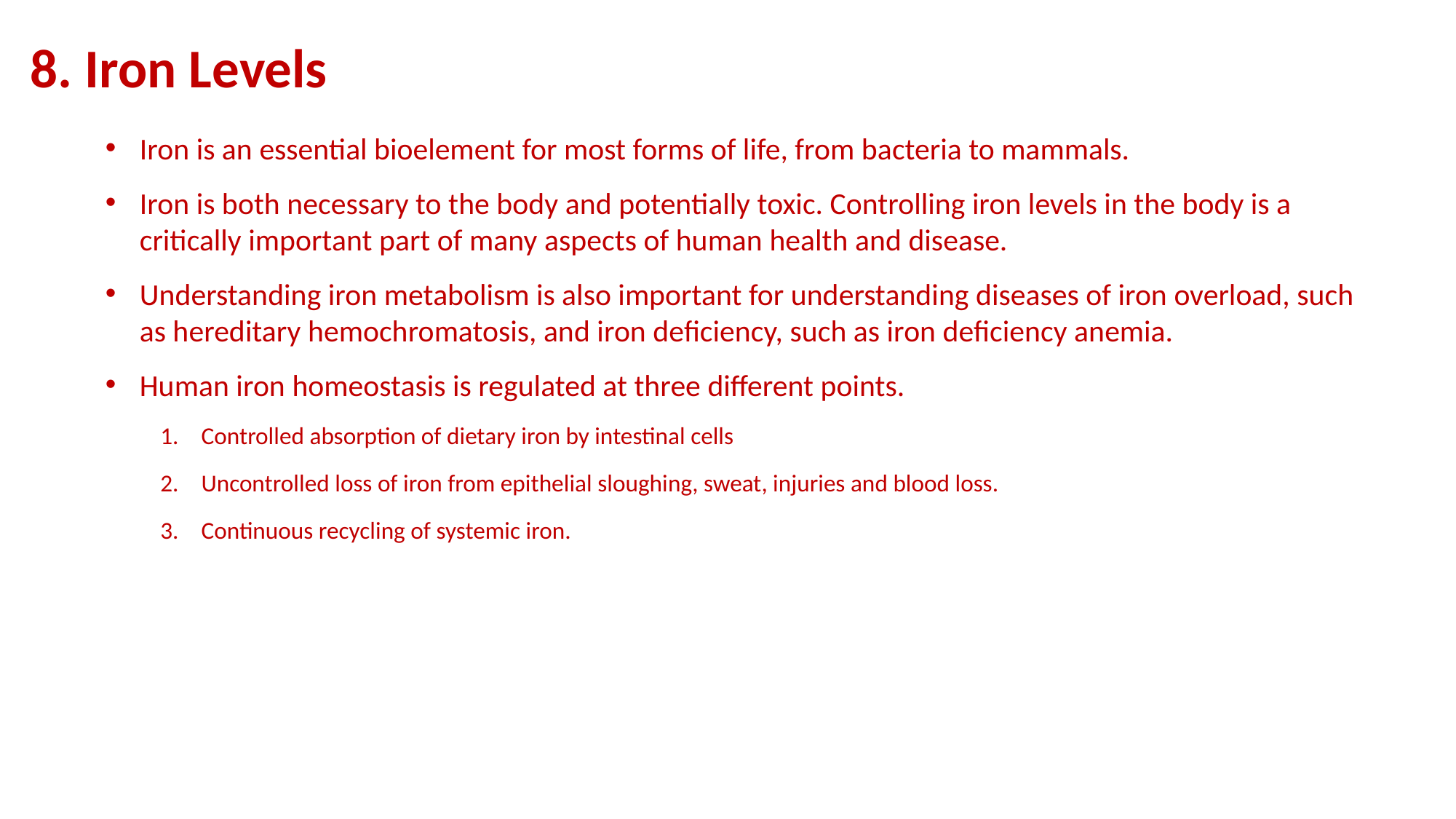

8. Iron Levels
Iron is an essential bioelement for most forms of life, from bacteria to mammals.
Iron is both necessary to the body and potentially toxic. Controlling iron levels in the body is a critically important part of many aspects of human health and disease.
Understanding iron metabolism is also important for understanding diseases of iron overload, such as hereditary hemochromatosis, and iron deficiency, such as iron deficiency anemia.
Human iron homeostasis is regulated at three different points.
Controlled absorption of dietary iron by intestinal cells
Uncontrolled loss of iron from epithelial sloughing, sweat, injuries and blood loss.
Continuous recycling of systemic iron.